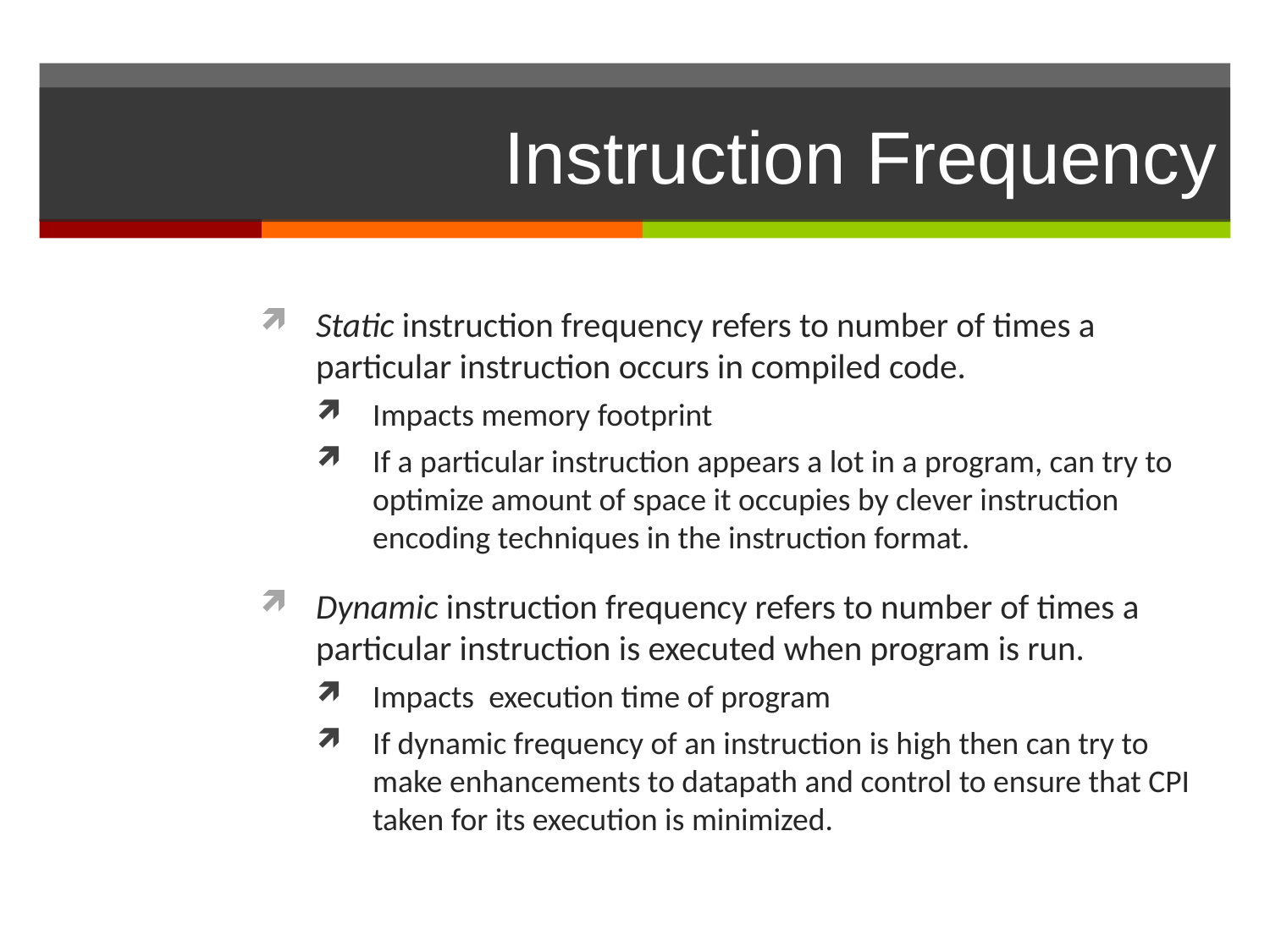

# Instruction Frequency
Static instruction frequency refers to number of times a particular instruction occurs in compiled code.
Impacts memory footprint
If a particular instruction appears a lot in a program, can try to optimize amount of space it occupies by clever instruction encoding techniques in the instruction format.
Dynamic instruction frequency refers to number of times a particular instruction is executed when program is run.
Impacts  execution time of program
If dynamic frequency of an instruction is high then can try to make enhancements to datapath and control to ensure that CPI taken for its execution is minimized.